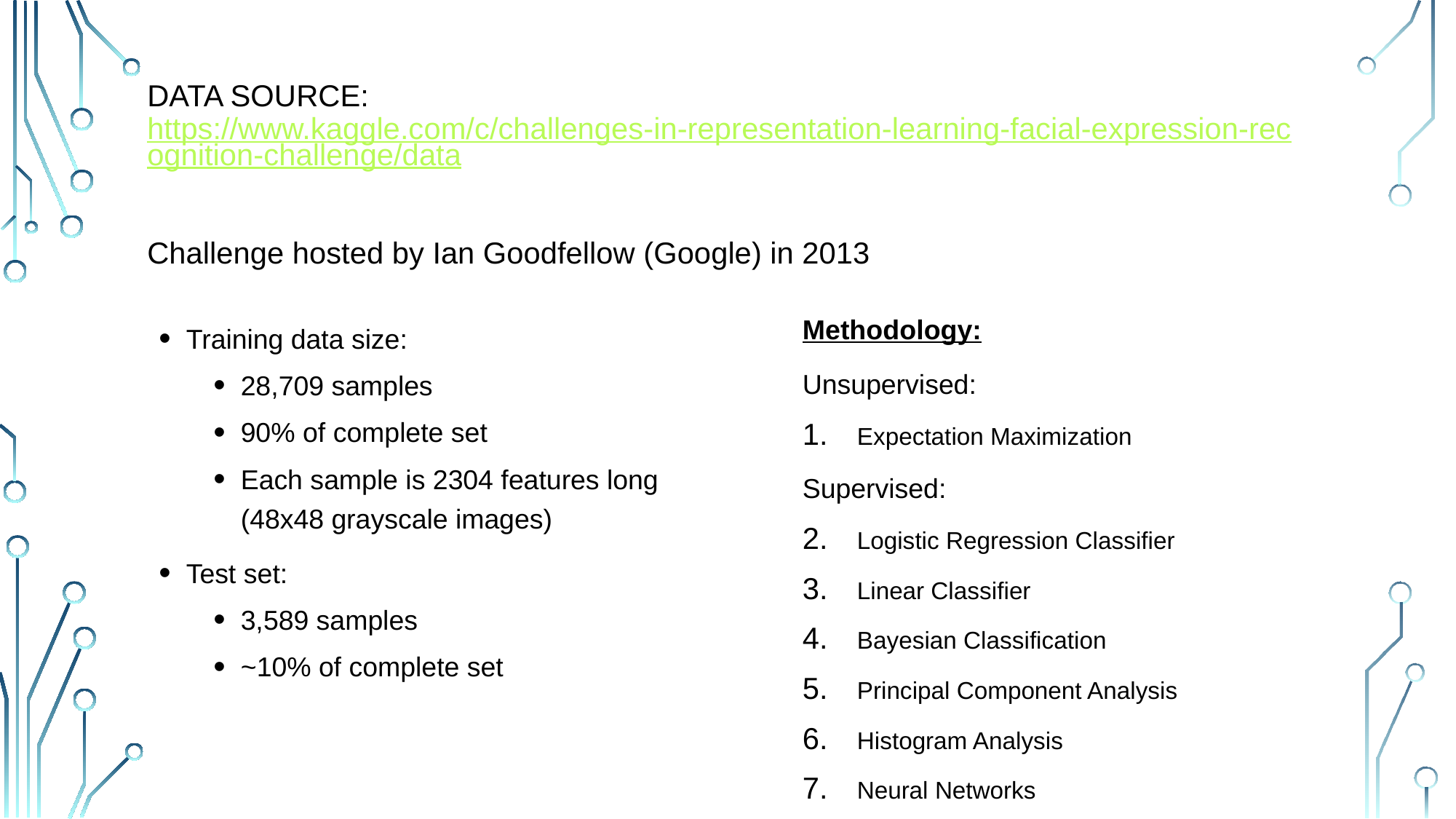

# Data source: https://www.kaggle.com/c/challenges-in-representation-learning-facial-expression-recognition-challenge/data Challenge hosted by Ian Goodfellow (Google) in 2013
Methodology:
Unsupervised:
Expectation Maximization
Supervised:
Logistic Regression Classifier
Linear Classifier
Bayesian Classification
Principal Component Analysis
Histogram Analysis
Neural Networks
Training data size:
28,709 samples
90% of complete set
Each sample is 2304 features long (48x48 grayscale images)
Test set:
3,589 samples
~10% of complete set